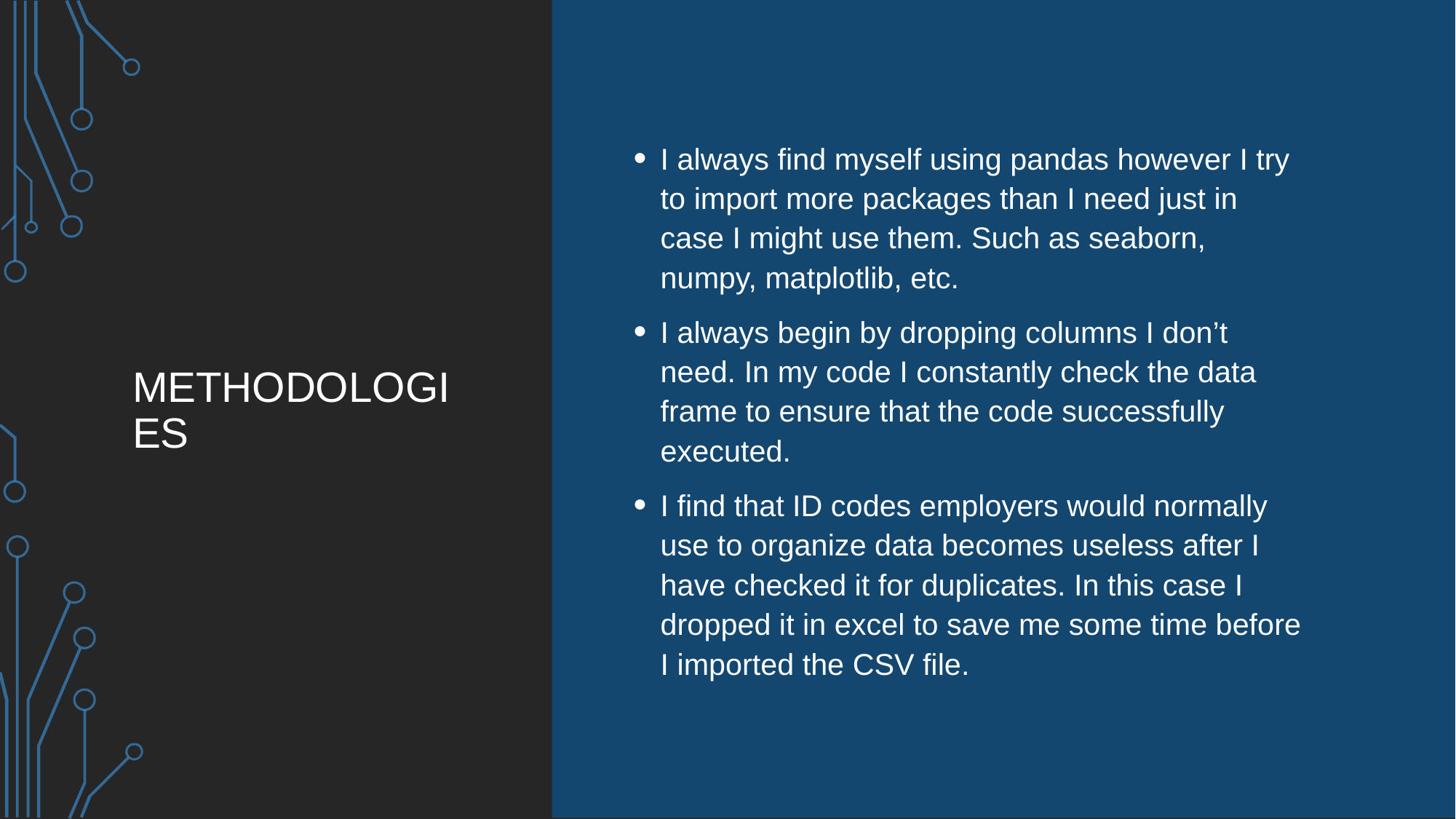

# Methodologies
I always find myself using pandas however I try to import more packages than I need just in case I might use them. Such as seaborn, numpy, matplotlib, etc.
I always begin by dropping columns I don’t need. In my code I constantly check the data frame to ensure that the code successfully executed.
I find that ID codes employers would normally use to organize data becomes useless after I have checked it for duplicates. In this case I dropped it in excel to save me some time before I imported the CSV file.